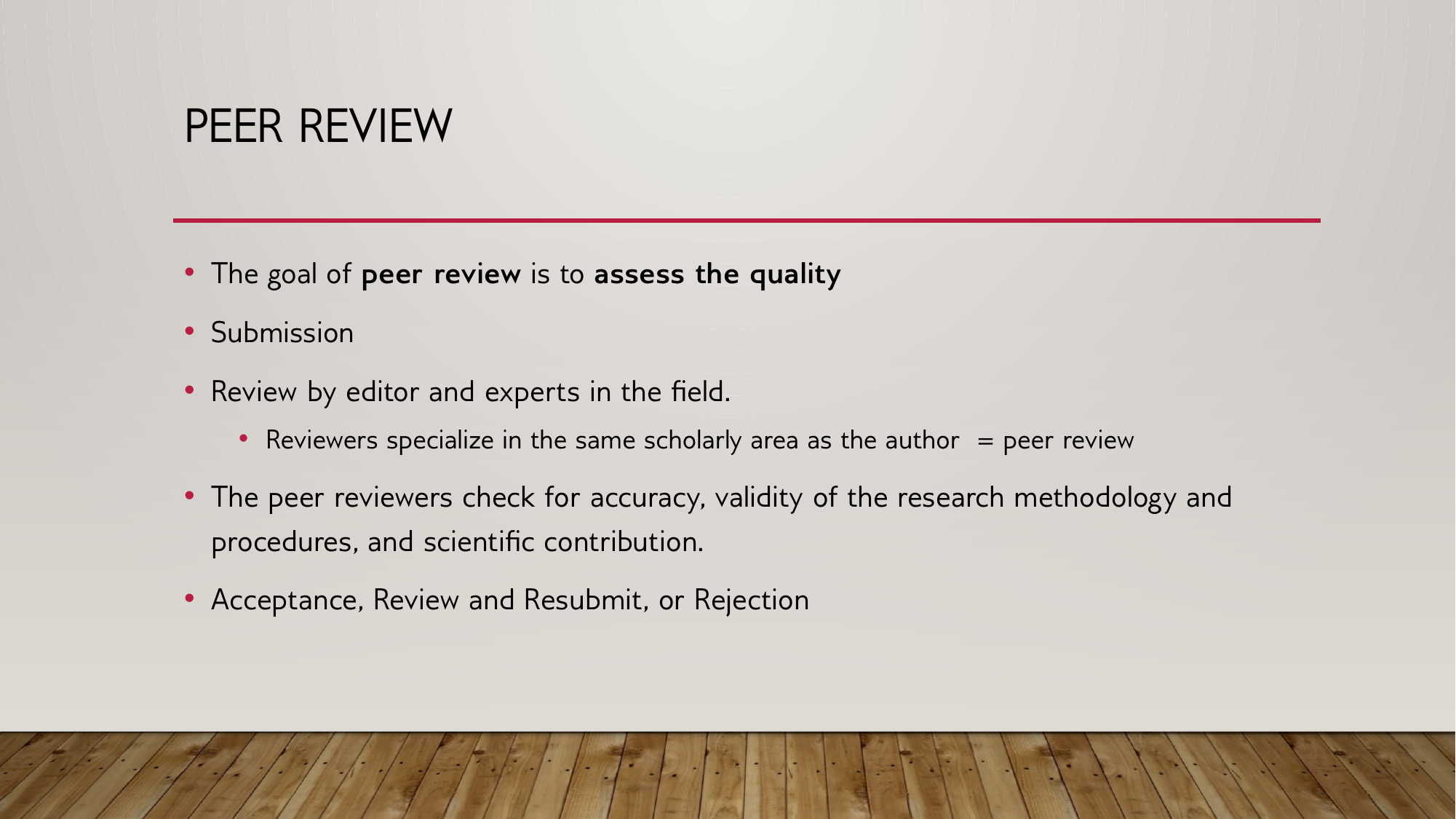

# Peer Review
The goal of peer review is to assess the quality
Submission
Review by editor and experts in the field.
Reviewers specialize in the same scholarly area as the author  = peer review
The peer reviewers check for accuracy, validity of the research methodology and procedures, and scientific contribution.
Acceptance, Review and Resubmit, or Rejection